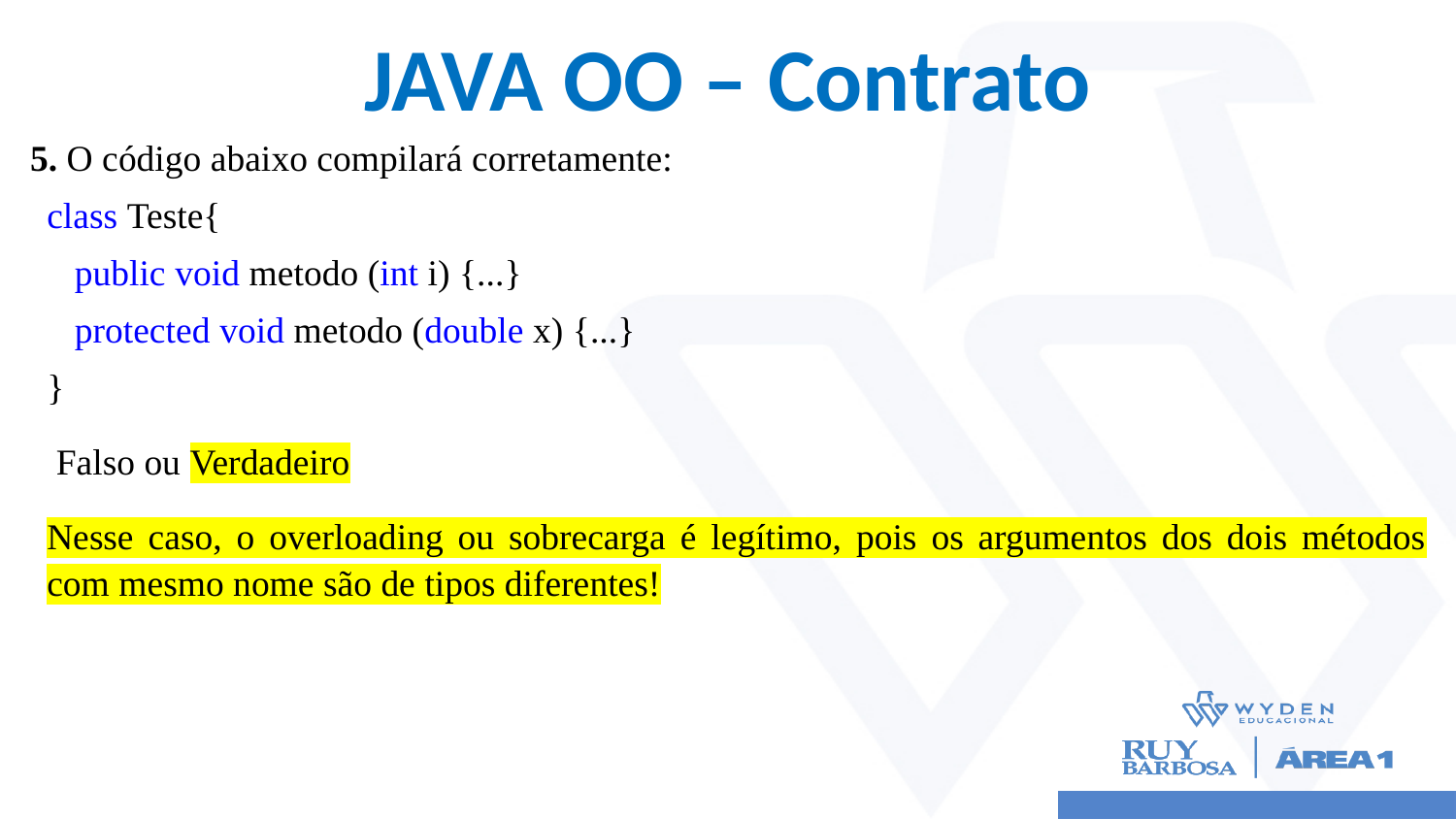

# JAVA OO – Contrato
5. O código abaixo compilará corretamente:
class Teste{
   public void metodo (int i) {...}
   protected void metodo (double x) {...}
}
 Falso ou Verdadeiro
Nesse caso, o overloading ou sobrecarga é legítimo, pois os argumentos dos dois métodos com mesmo nome são de tipos diferentes!